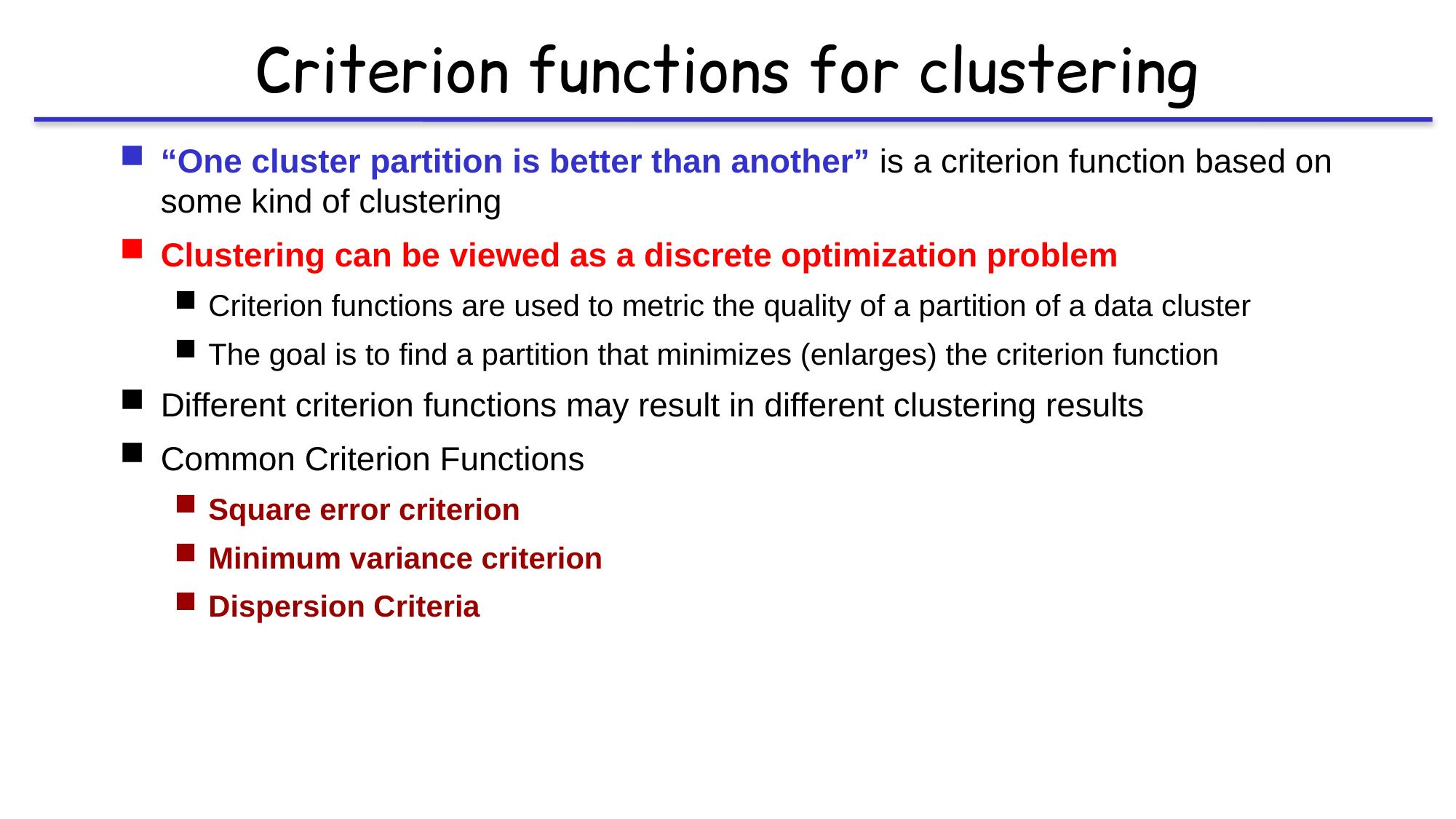

# Criterion functions for clustering
“One cluster partition is better than another” is a criterion function based on some kind of clustering
Clustering can be viewed as a discrete optimization problem
Criterion functions are used to metric the quality of a partition of a data cluster
The goal is to find a partition that minimizes (enlarges) the criterion function
Different criterion functions may result in different clustering results
Common Criterion Functions
Square error criterion
Minimum variance criterion
Dispersion Criteria